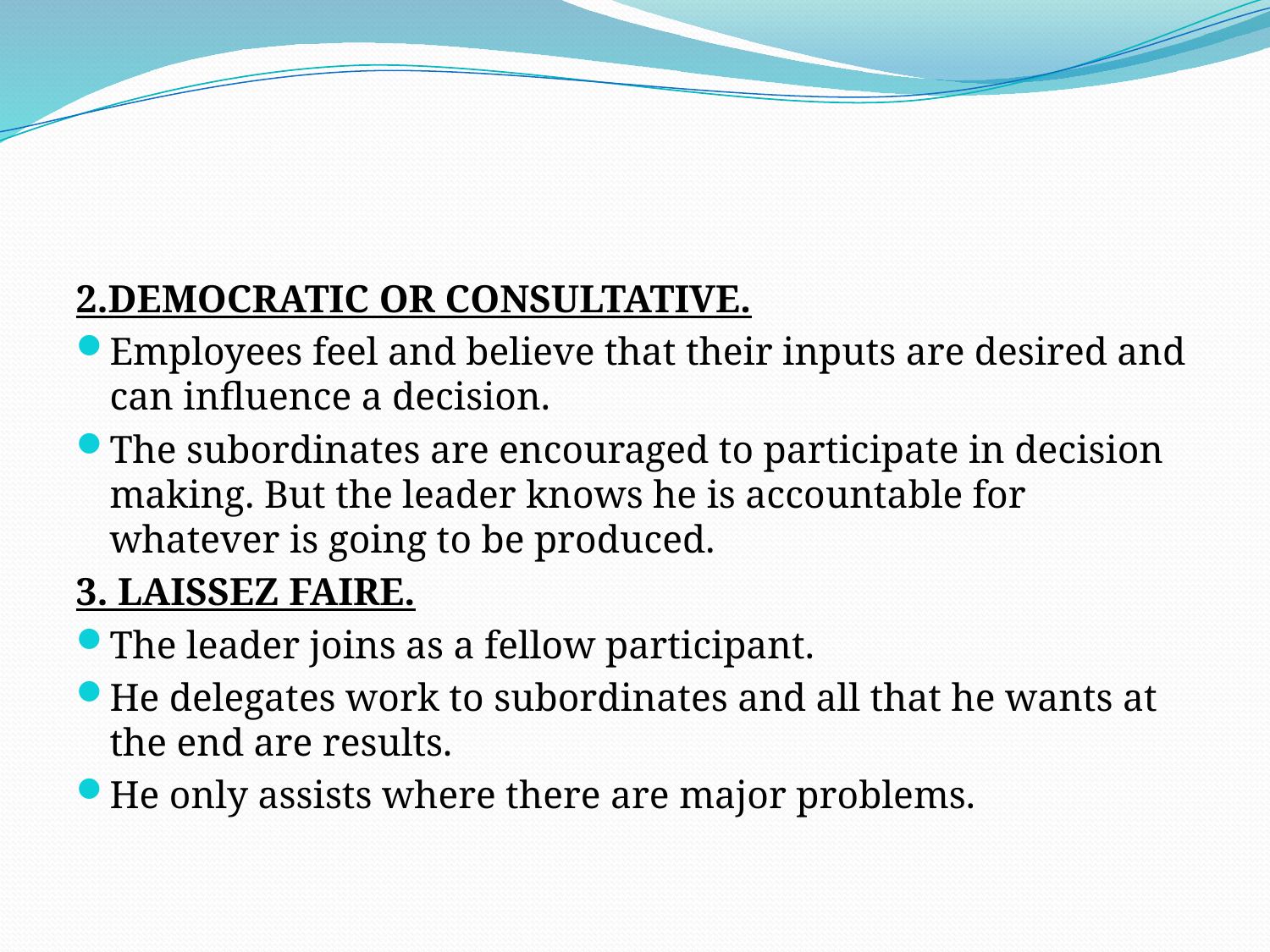

#
2.DEMOCRATIC OR CONSULTATIVE.
Employees feel and believe that their inputs are desired and can influence a decision.
The subordinates are encouraged to participate in decision making. But the leader knows he is accountable for whatever is going to be produced.
3. LAISSEZ FAIRE.
The leader joins as a fellow participant.
He delegates work to subordinates and all that he wants at the end are results.
He only assists where there are major problems.